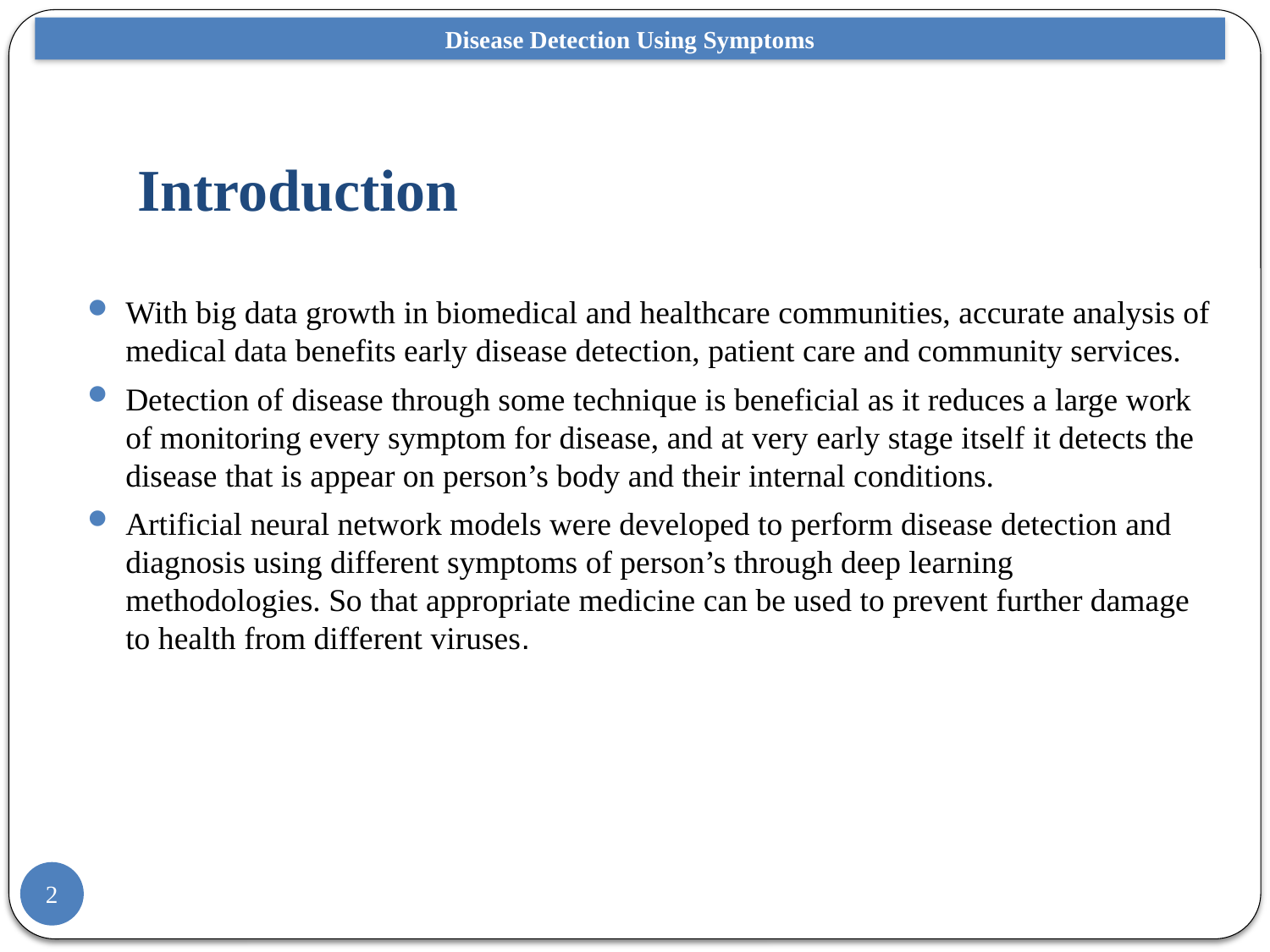

Disease Detection Using Symptoms
# Introduction
With big data growth in biomedical and healthcare communities, accurate analysis of medical data benefits early disease detection, patient care and community services.
Detection of disease through some technique is beneficial as it reduces a large work of monitoring every symptom for disease, and at very early stage itself it detects the disease that is appear on person’s body and their internal conditions.
Artificial neural network models were developed to perform disease detection and diagnosis using different symptoms of person’s through deep learning methodologies. So that appropriate medicine can be used to prevent further damage to health from different viruses.

2